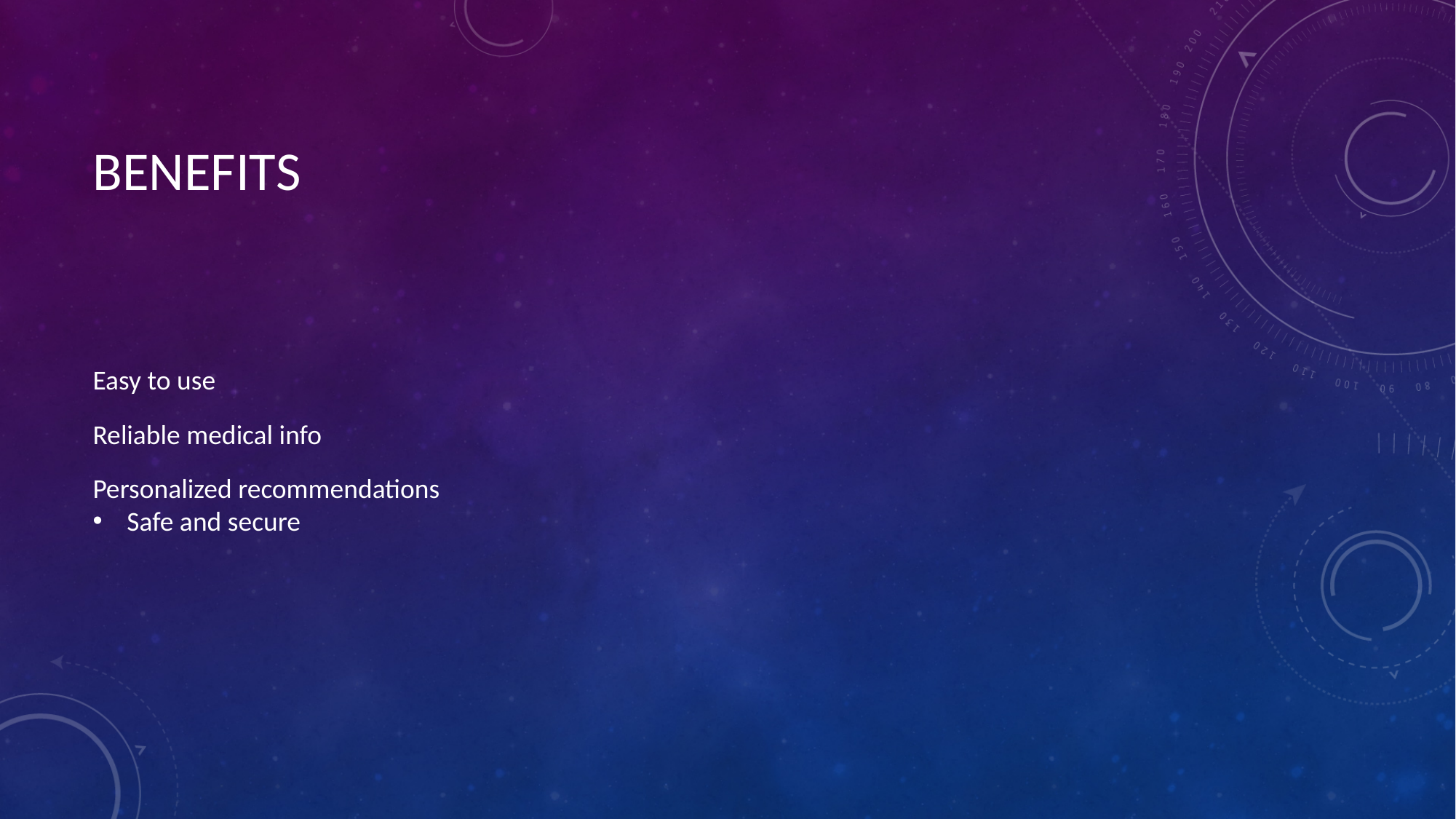

# Benefits
Easy to use
Reliable medical info
Personalized recommendations
Safe and secure